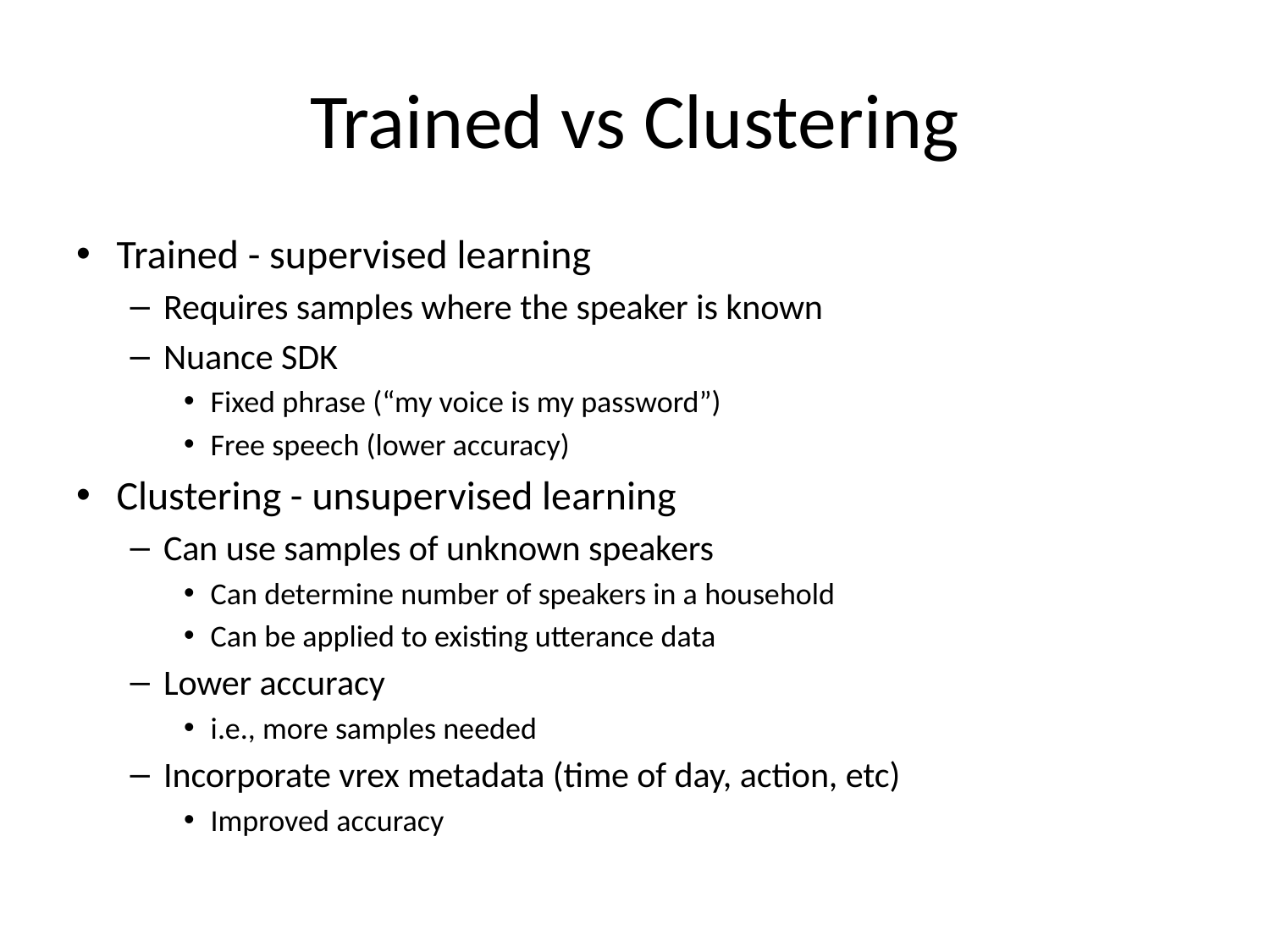

# Trained vs Clustering
Trained - supervised learning
Requires samples where the speaker is known
Nuance SDK
Fixed phrase (“my voice is my password”)
Free speech (lower accuracy)
Clustering - unsupervised learning
Can use samples of unknown speakers
Can determine number of speakers in a household
Can be applied to existing utterance data
Lower accuracy
i.e., more samples needed
Incorporate vrex metadata (time of day, action, etc)
Improved accuracy